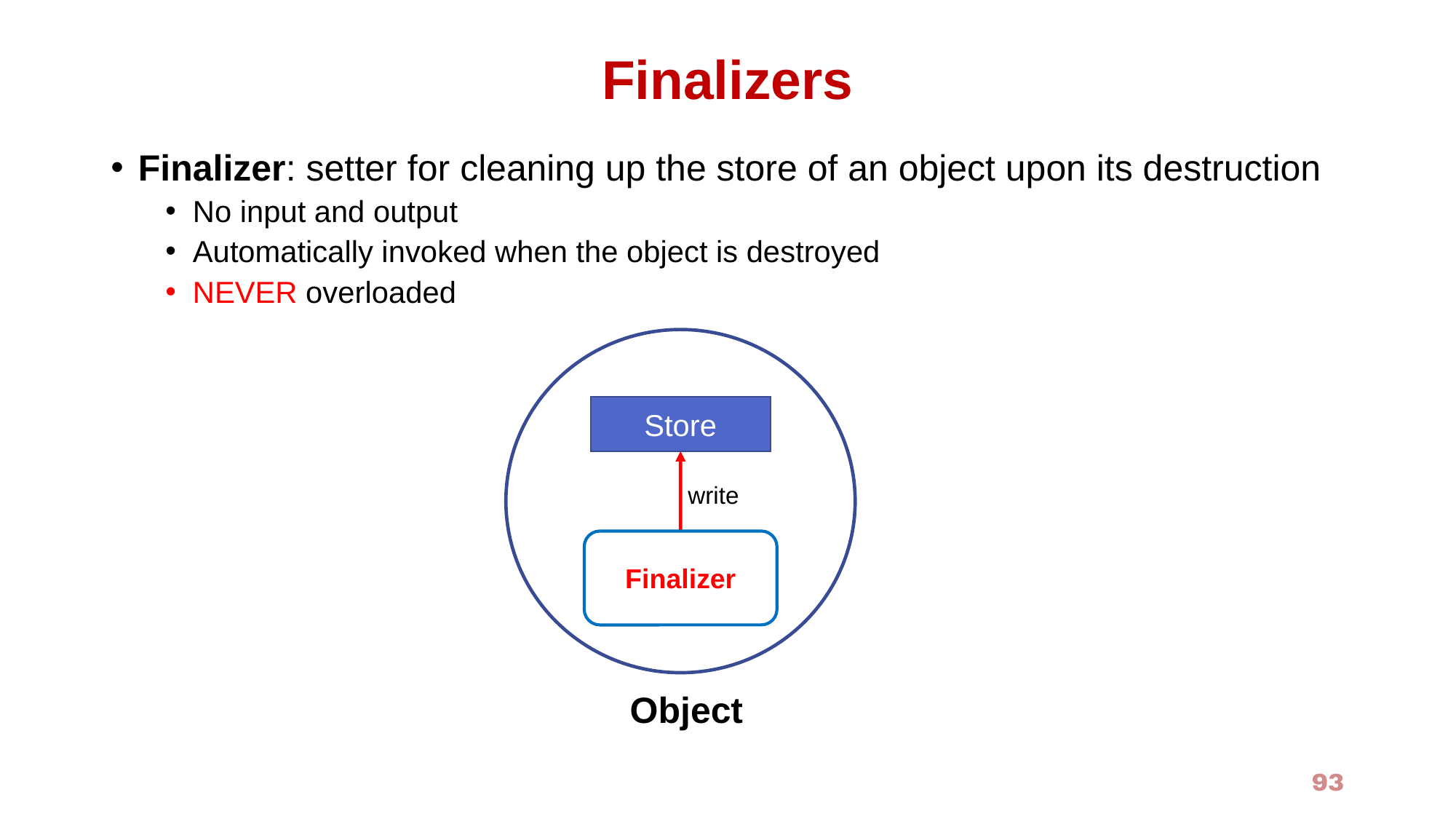

# Finalizers
Finalizer: setter for cleaning up the store of an object upon its destruction
No input and output
Automatically invoked when the object is destroyed
NEVER overloaded

Store
write
Finalizer
Object
93